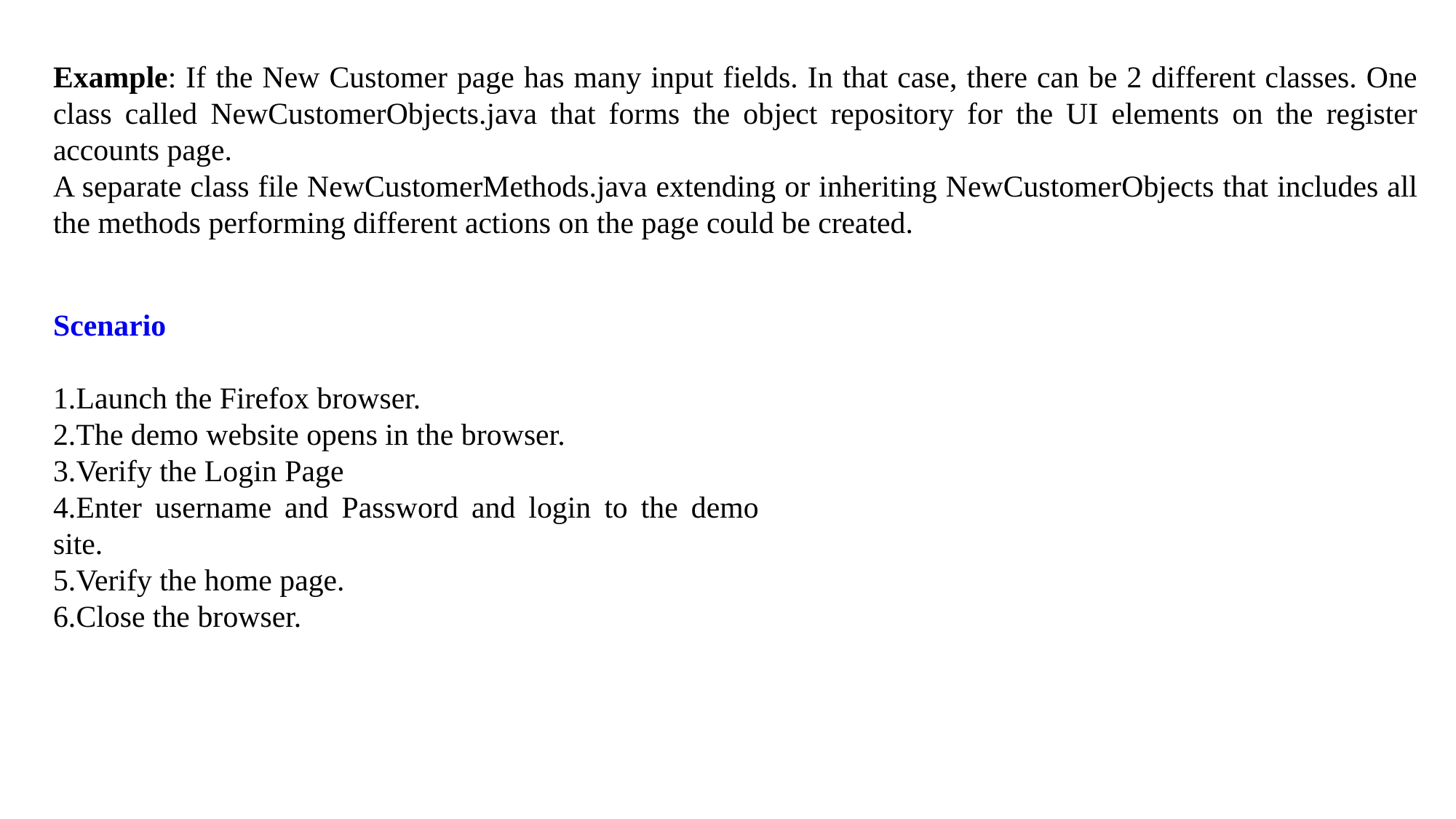

Example: If the New Customer page has many input fields. In that case, there can be 2 different classes. One class called NewCustomerObjects.java that forms the object repository for the UI elements on the register accounts page.
A separate class file NewCustomerMethods.java extending or inheriting NewCustomerObjects that includes all the methods performing different actions on the page could be created.
Scenario

Launch the Firefox browser.
The demo website opens in the browser.
Verify the Login Page
Enter username and Password and login to the demo site.
Verify the home page.
Close the browser.